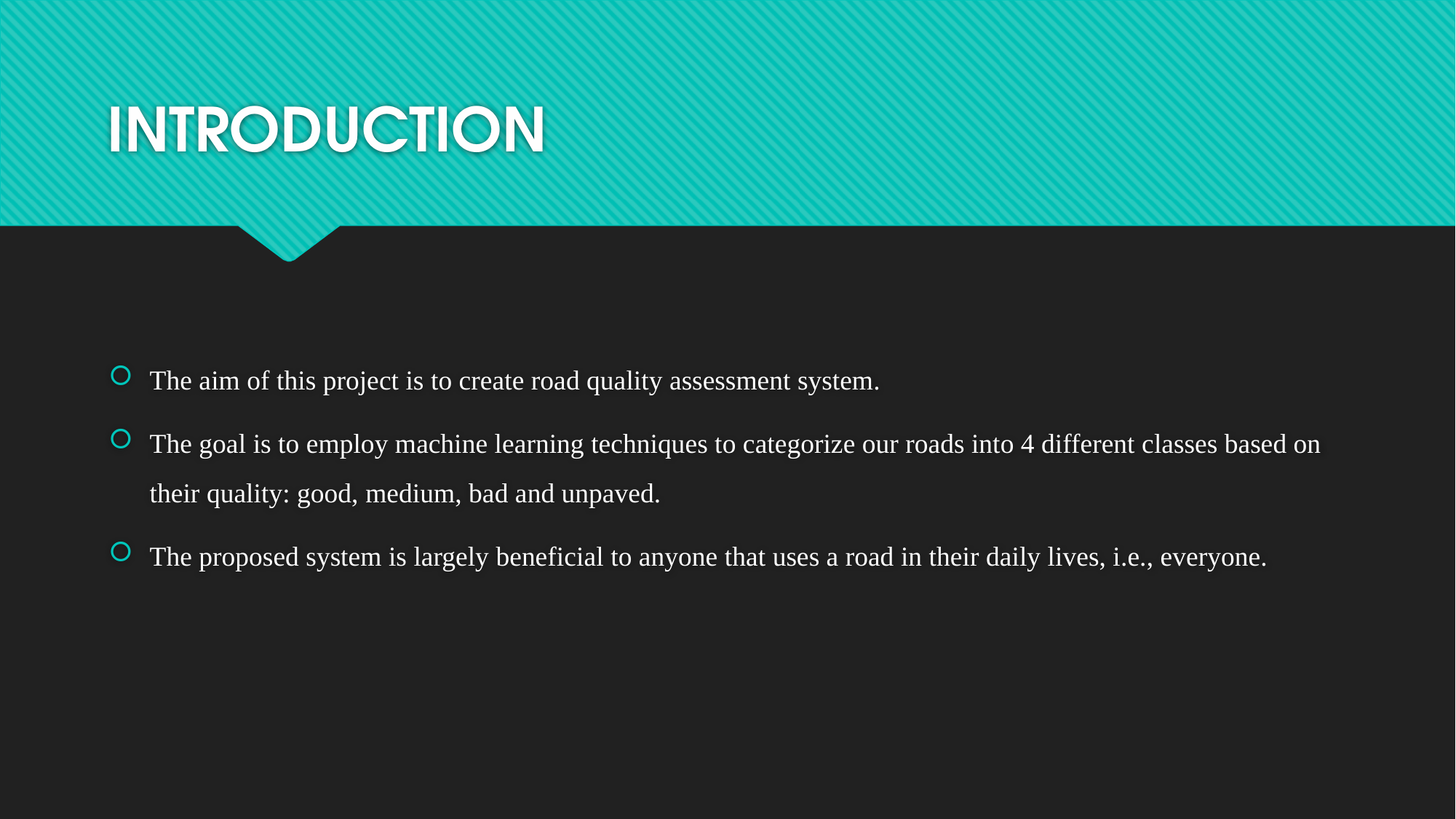

# INTRODUCTION
The aim of this project is to create road quality assessment system.
The goal is to employ machine learning techniques to categorize our roads into 4 different classes based on their quality: good, medium, bad and unpaved.
The proposed system is largely beneficial to anyone that uses a road in their daily lives, i.e., everyone.